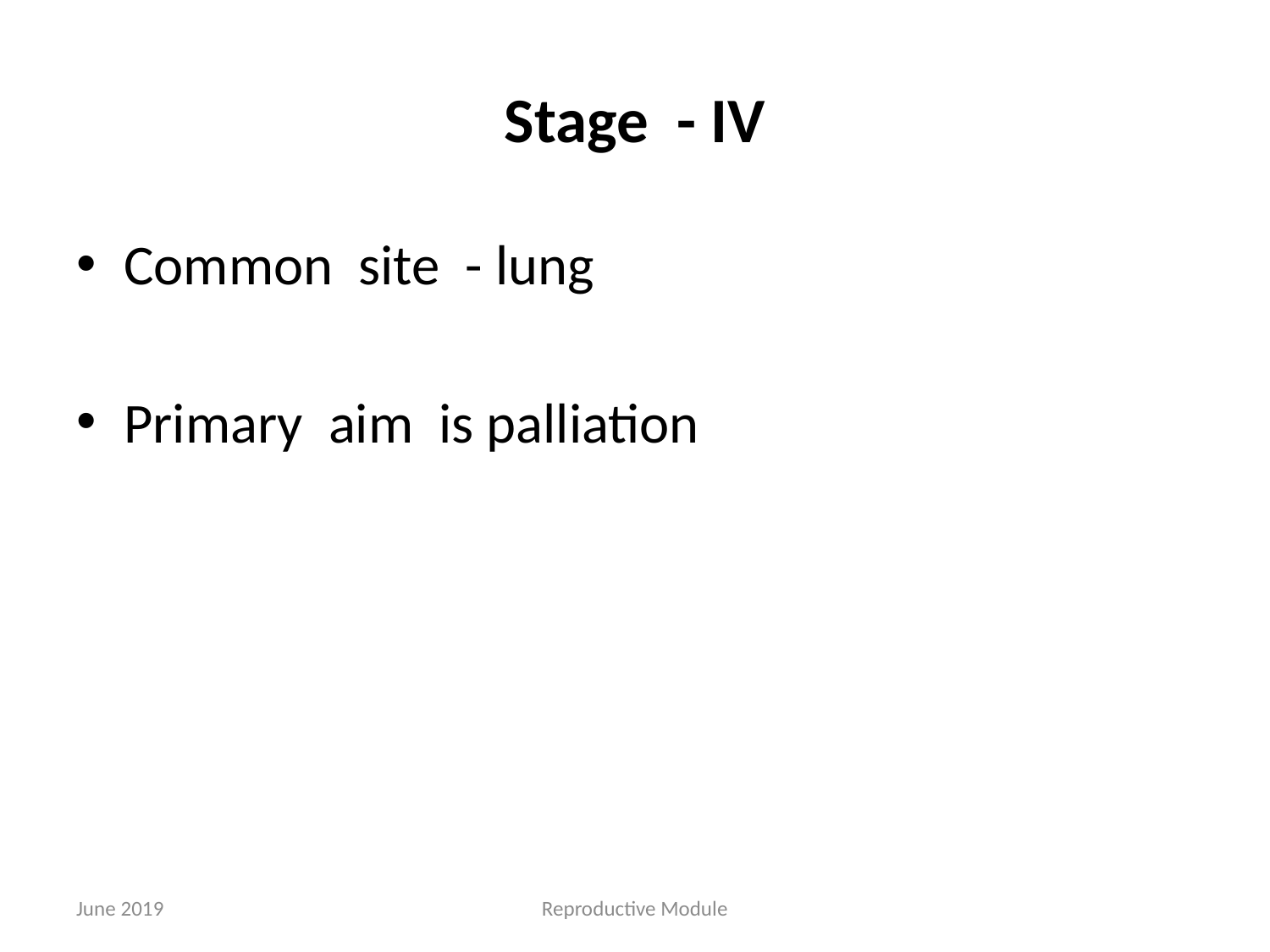

# Stage  - IV
Common  site  - lung

Primary  aim  is palliation
June 2019
Reproductive Module